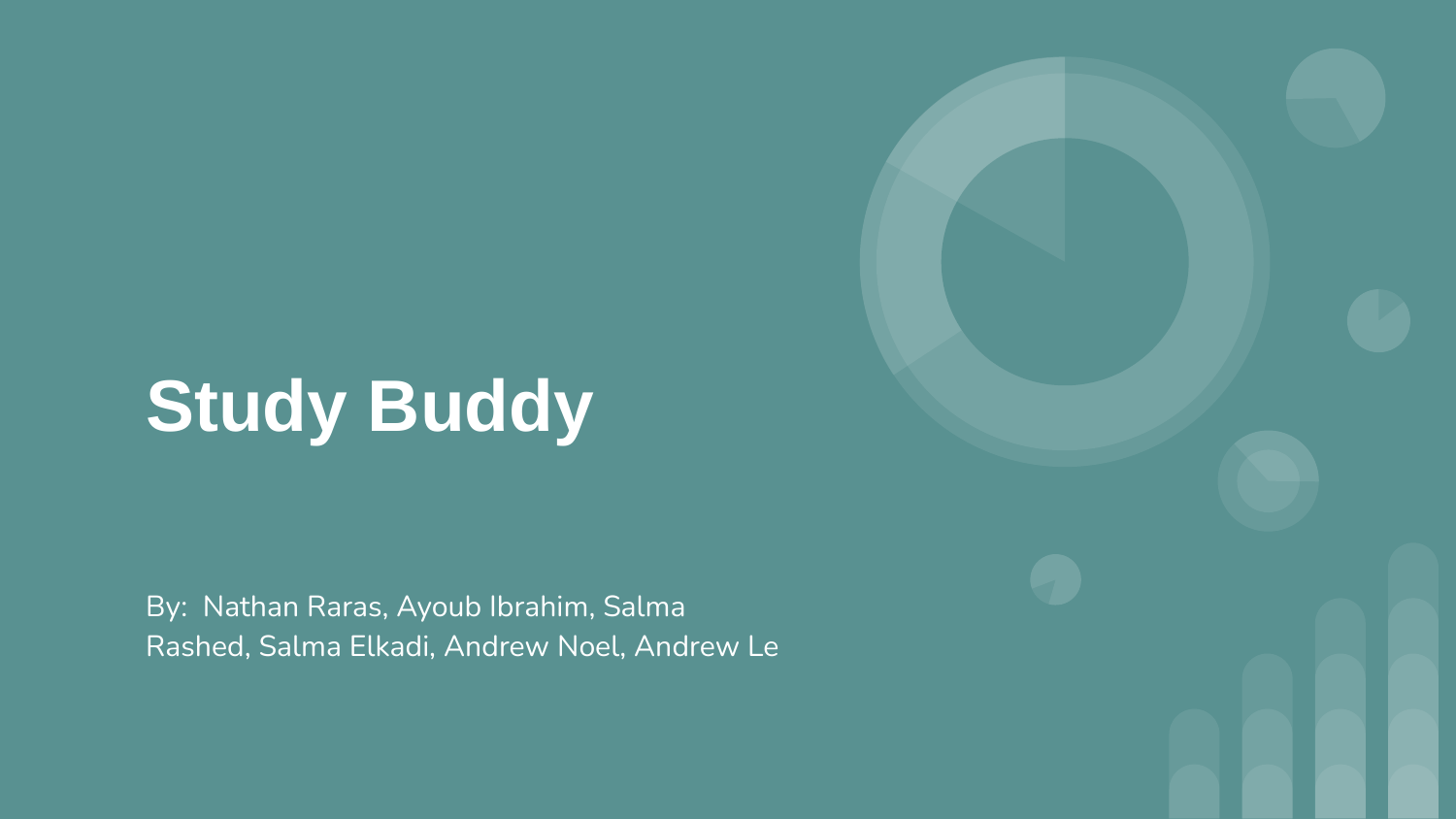

# Study Buddy
By:  Nathan Raras, Ayoub Ibrahim, Salma Rashed, Salma Elkadi, Andrew Noel, Andrew Le